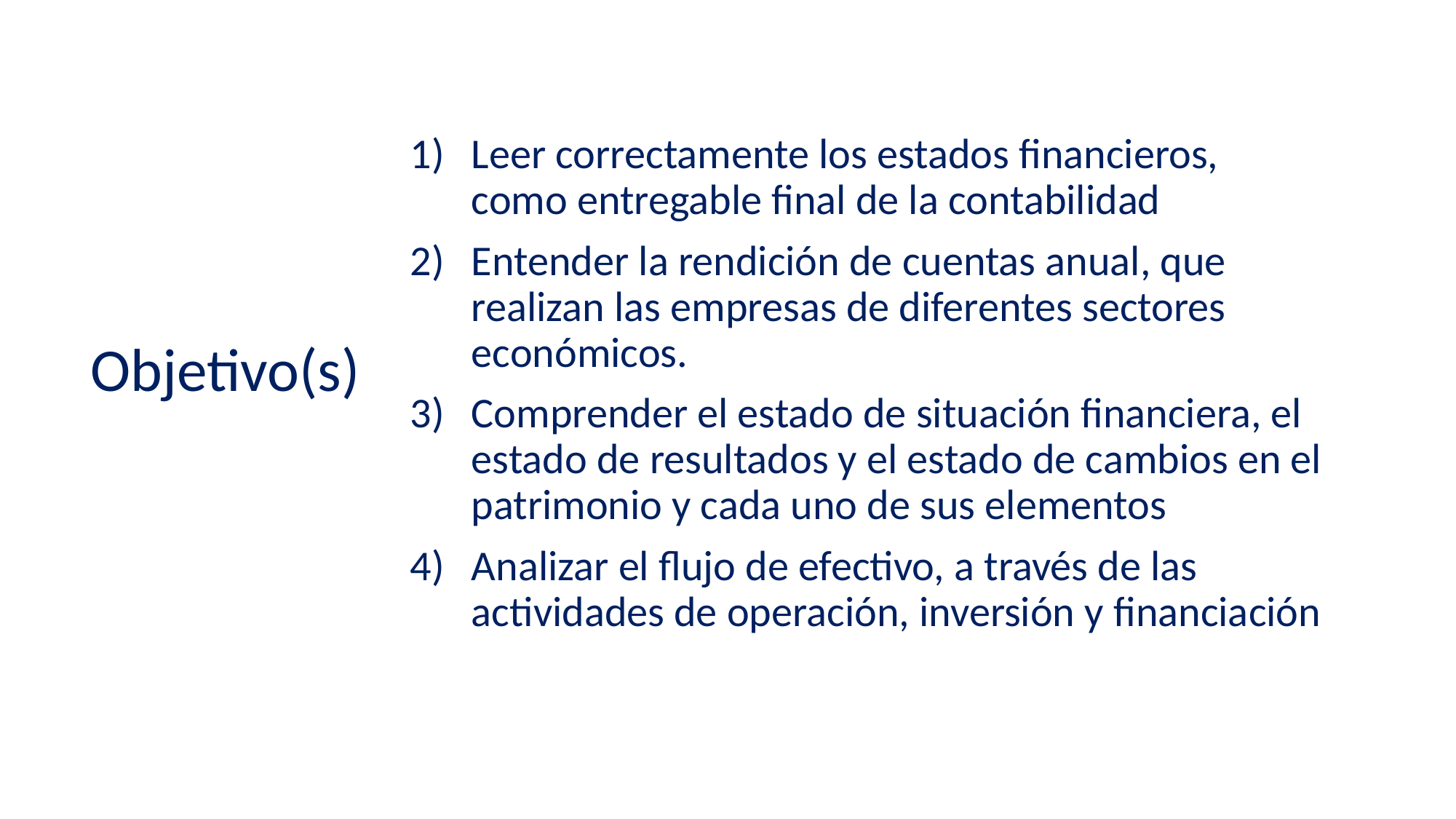

Leer correctamente los estados financieros, como entregable final de la contabilidad
Entender la rendición de cuentas anual, que realizan las empresas de diferentes sectores económicos.
Comprender el estado de situación financiera, el estado de resultados y el estado de cambios en el patrimonio y cada uno de sus elementos
Analizar el flujo de efectivo, a través de las actividades de operación, inversión y financiación

Objetivo(s)